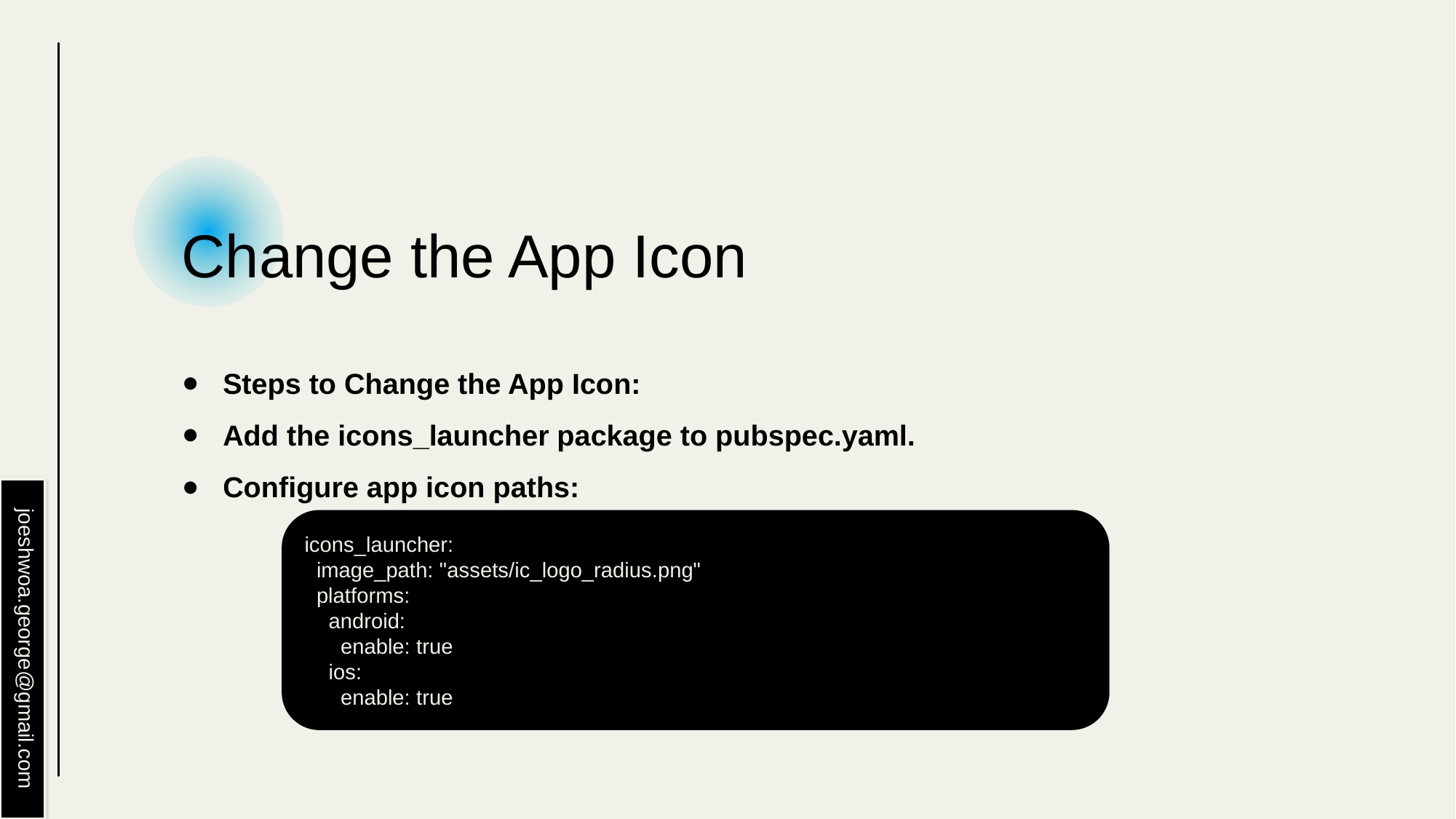

# Change the App Icon
Steps to Change the App Icon:
Add the icons_launcher package to pubspec.yaml.
Configure app icon paths:

icons_launcher:
  image_path: "assets/ic_logo_radius.png"
  platforms:
    android:
      enable: true
    ios:
      enable: true
joeshwoa.george@gmail.com